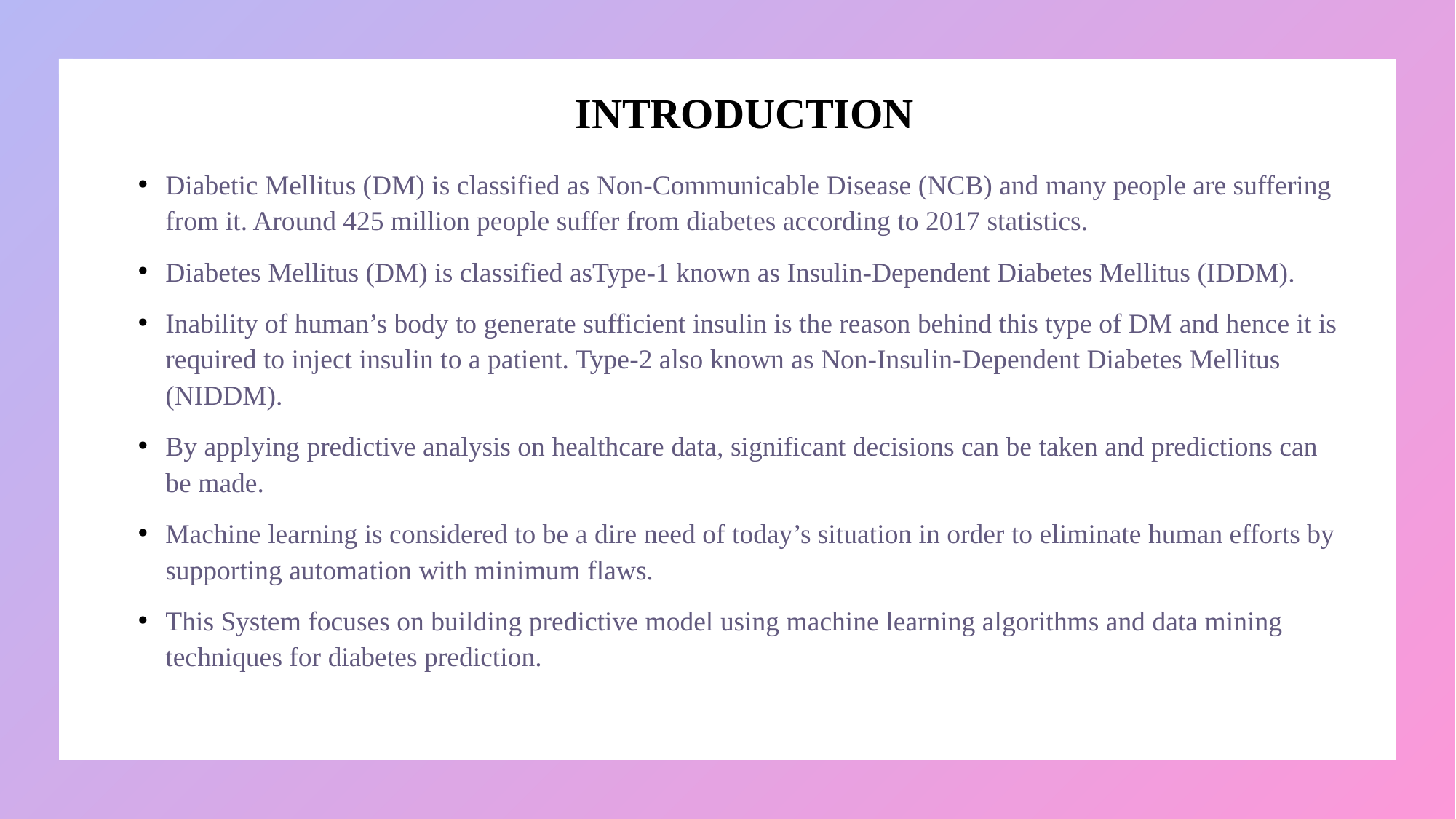

# INTRODUCTION
Diabetic Mellitus (DM) is classified as Non-Communicable Disease (NCB) and many people are suffering from it. Around 425 million people suffer from diabetes according to 2017 statistics.
Diabetes Mellitus (DM) is classified asType-1 known as Insulin-Dependent Diabetes Mellitus (IDDM).
Inability of human’s body to generate sufficient insulin is the reason behind this type of DM and hence it is required to inject insulin to a patient. Type-2 also known as Non-Insulin-Dependent Diabetes Mellitus (NIDDM).
By applying predictive analysis on healthcare data, significant decisions can be taken and predictions can be made.
Machine learning is considered to be a dire need of today’s situation in order to eliminate human efforts by supporting automation with minimum flaws.
This System focuses on building predictive model using machine learning algorithms and data mining techniques for diabetes prediction.